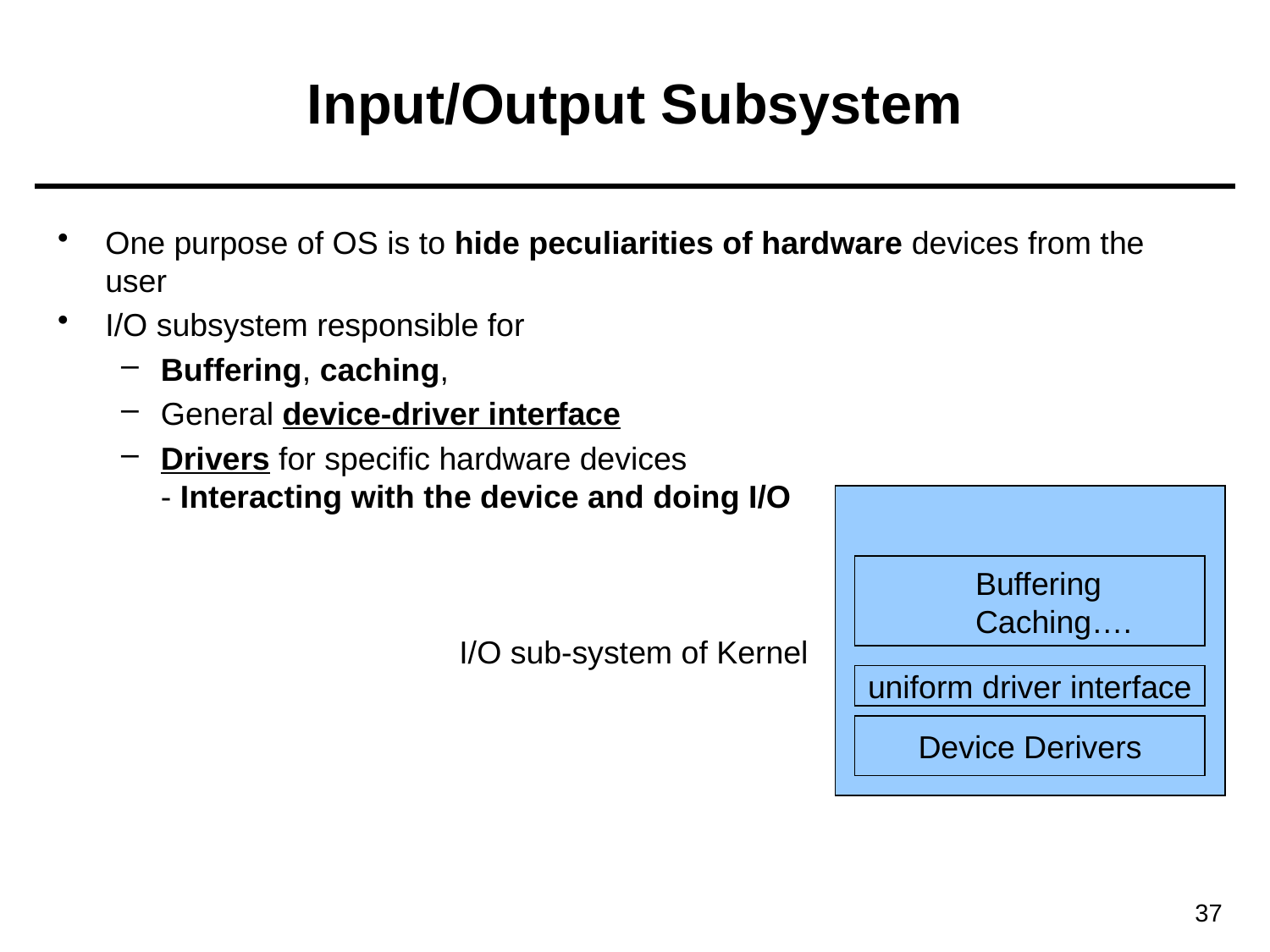

# Input/Output Subsystem
One purpose of OS is to hide peculiarities of hardware devices from the user
I/O subsystem responsible for
Buffering, caching,
General device-driver interface
Drivers for specific hardware devices
- Interacting with the device and doing I/O

Buffering
Caching….
I/O sub-system of Kernel
uniform driver interface
Device Derivers
37